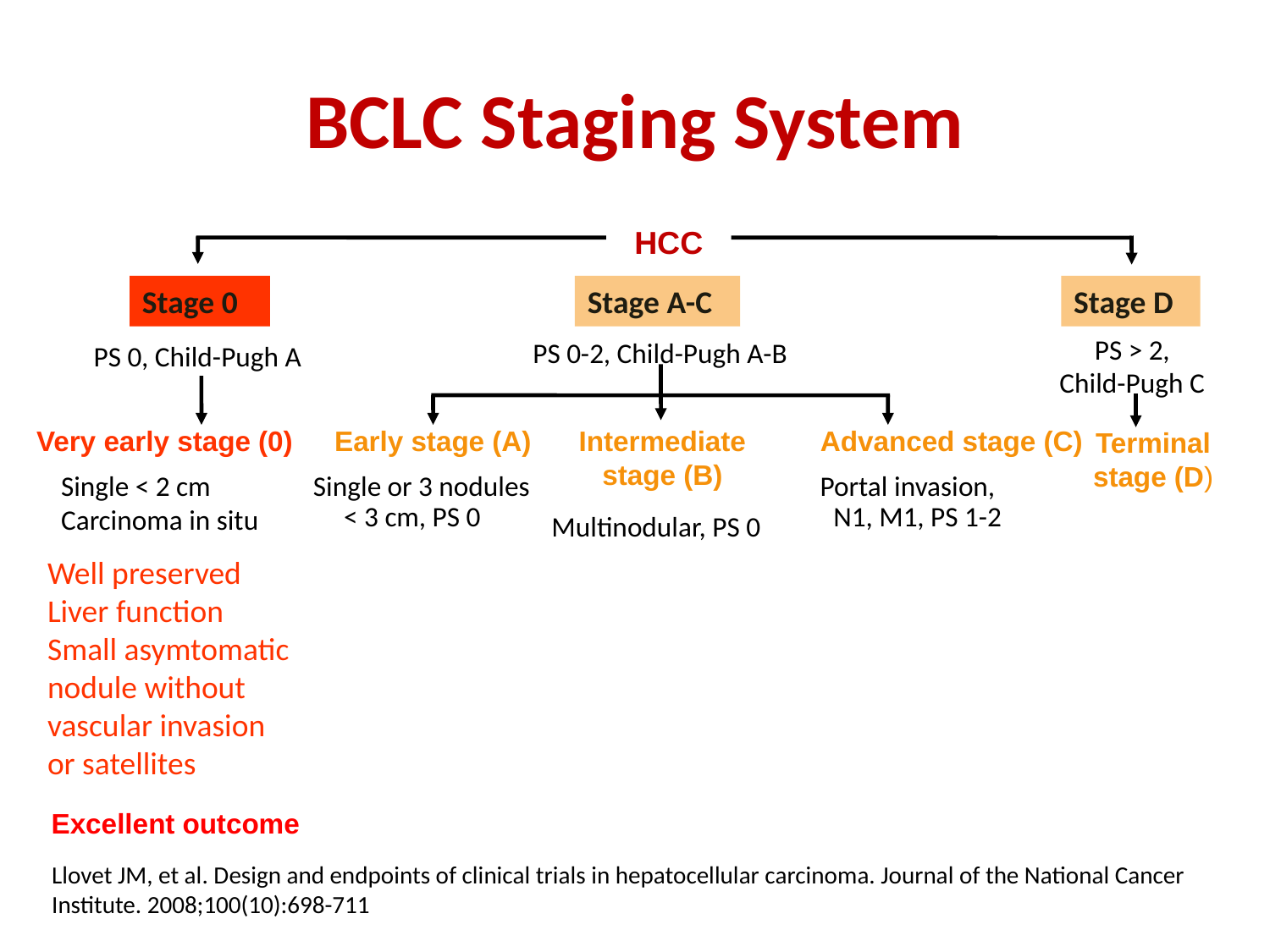

# BCLC Staging System

HCC

Stage 0
Stage A-C
Stage D
PS > 2,
Child-Pugh C
PS 0-2, Child-Pugh A-B
PS 0, Child-Pugh A

Very early stage (0)
Early stage (A)
Intermediate stage (B)
Advanced stage (C)
Terminal
stage (D)
Single < 2 cm
Carcinoma in situ
Single or 3 nodules
Portal invasion,
< 3 cm, PS 0
N1, M1, PS 1-2
Multinodular, PS 0
Well preserved Liver function
Small asymtomatic
nodule without vascular invasion or satellites
Excellent outcome
Llovet JM, et al. Design and endpoints of clinical trials in hepatocellular carcinoma. Journal of the National Cancer Institute. 2008;100(10):698-711